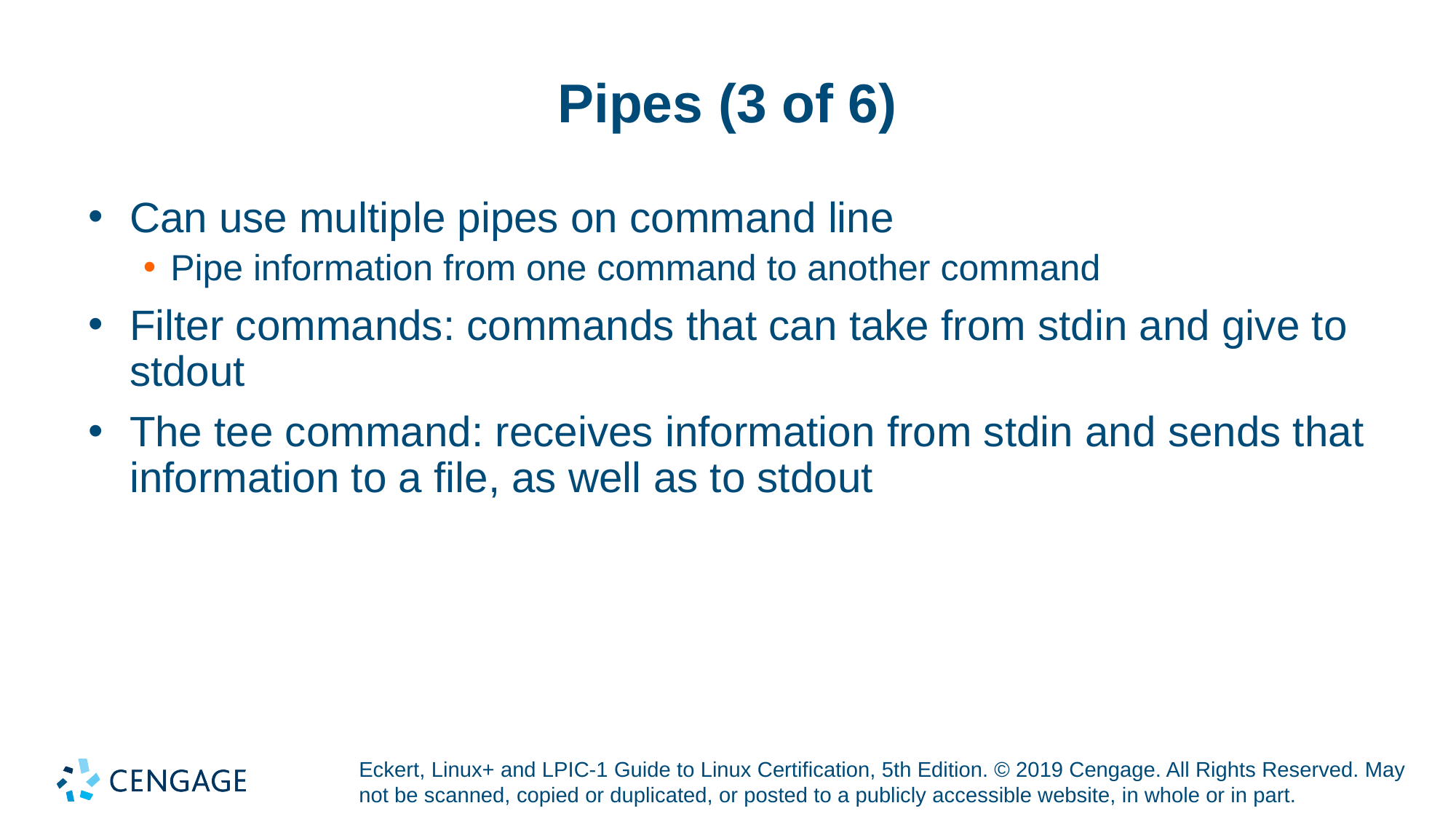

# Pipes (3 of 6)
Can use multiple pipes on command line
Pipe information from one command to another command
Filter commands: commands that can take from stdin and give to stdout
The tee command: receives information from stdin and sends that information to a file, as well as to stdout